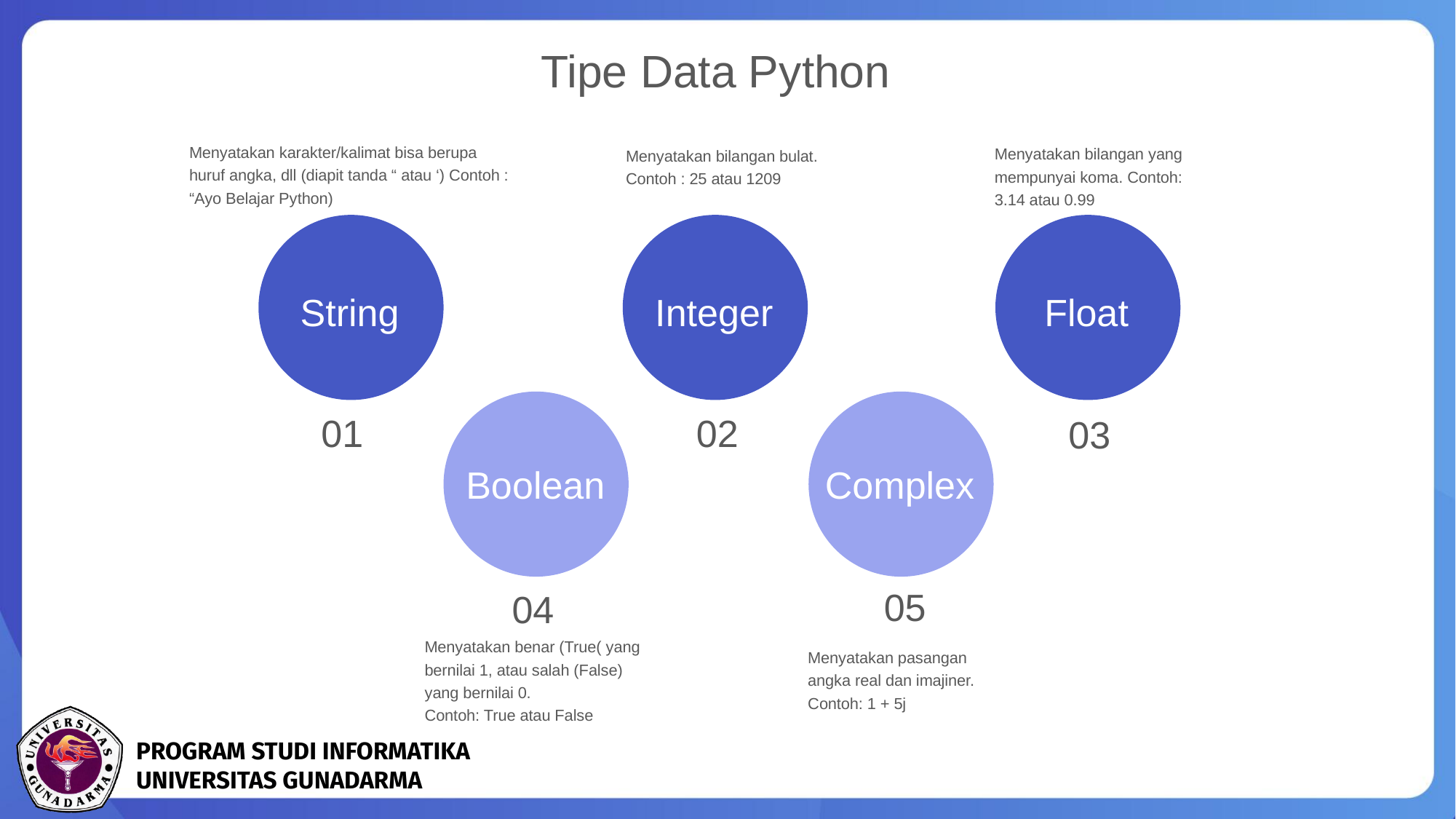

Tipe Data Python
Menyatakan karakter/kalimat bisa berupa huruf angka, dll (diapit tanda “ atau ‘) Contoh : “Ayo Belajar Python)
Menyatakan bilangan yang mempunyai koma. Contoh: 3.14 atau 0.99
Menyatakan bilangan bulat. Contoh : 25 atau 1209

String
Integer
Float

01
02
03
Boolean
Complex
05
04
Menyatakan benar (True( yang bernilai 1, atau salah (False) yang bernilai 0.
Contoh: True atau False
Menyatakan pasangan angka real dan imajiner. Contoh: 1 + 5j